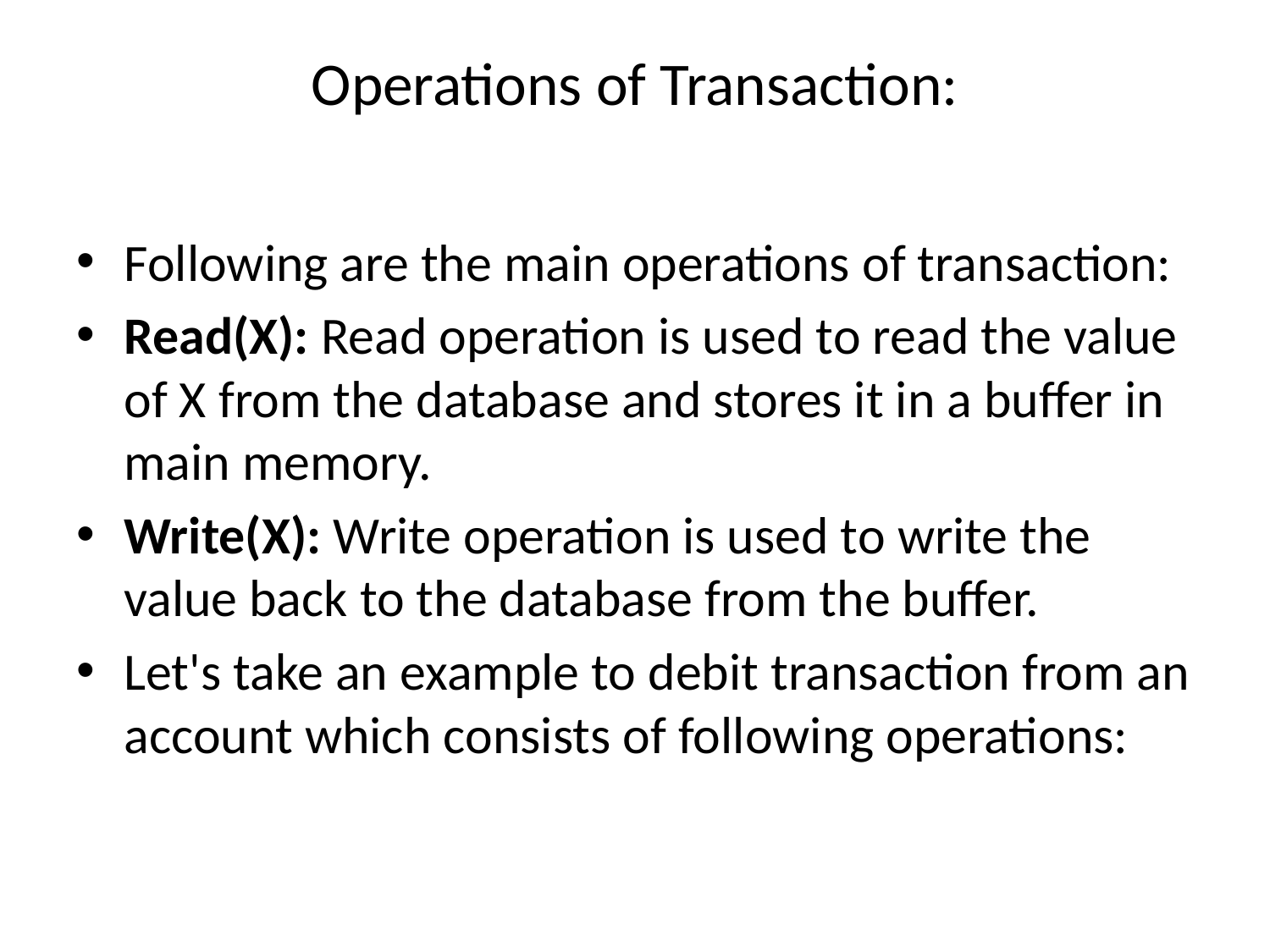

# Operations of Transaction:
Following are the main operations of transaction:
Read(X): Read operation is used to read the value of X from the database and stores it in a buffer in main memory.
Write(X): Write operation is used to write the value back to the database from the buffer.
Let's take an example to debit transaction from an account which consists of following operations: